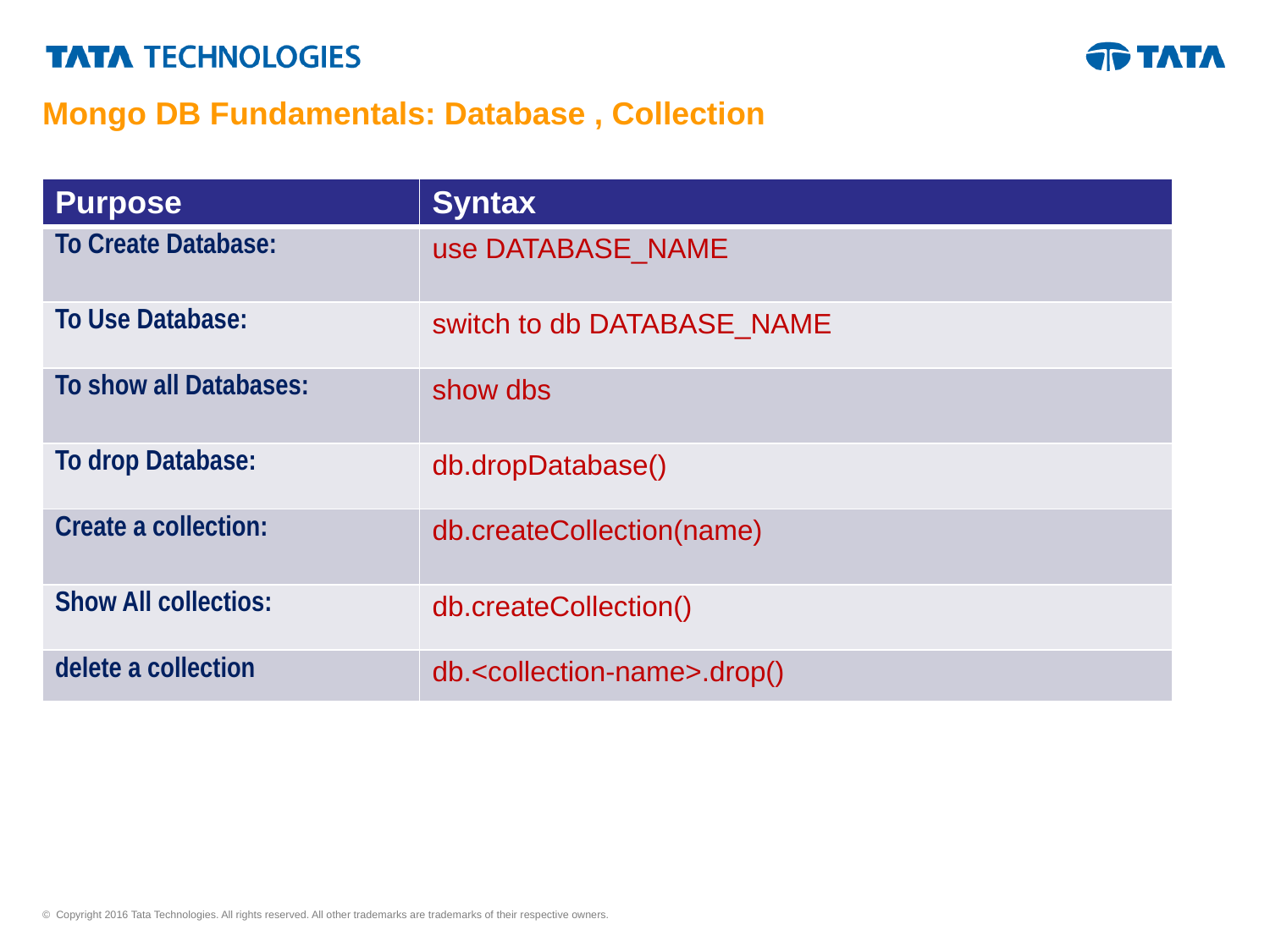

# Mongo DB Fundamentals: Database , Collection

| Purpose | Syntax |
| --- | --- |
| To Create Database: | use DATABASE\_NAME |
| To Use Database: | switch to db DATABASE\_NAME |
| To show all Databases: | show dbs |
| To drop Database: | db.dropDatabase() |
| Create a collection: | db.createCollection(name) |
| Show All collectios: | db.createCollection() |
| delete a collection | db.<collection-name>.drop() |